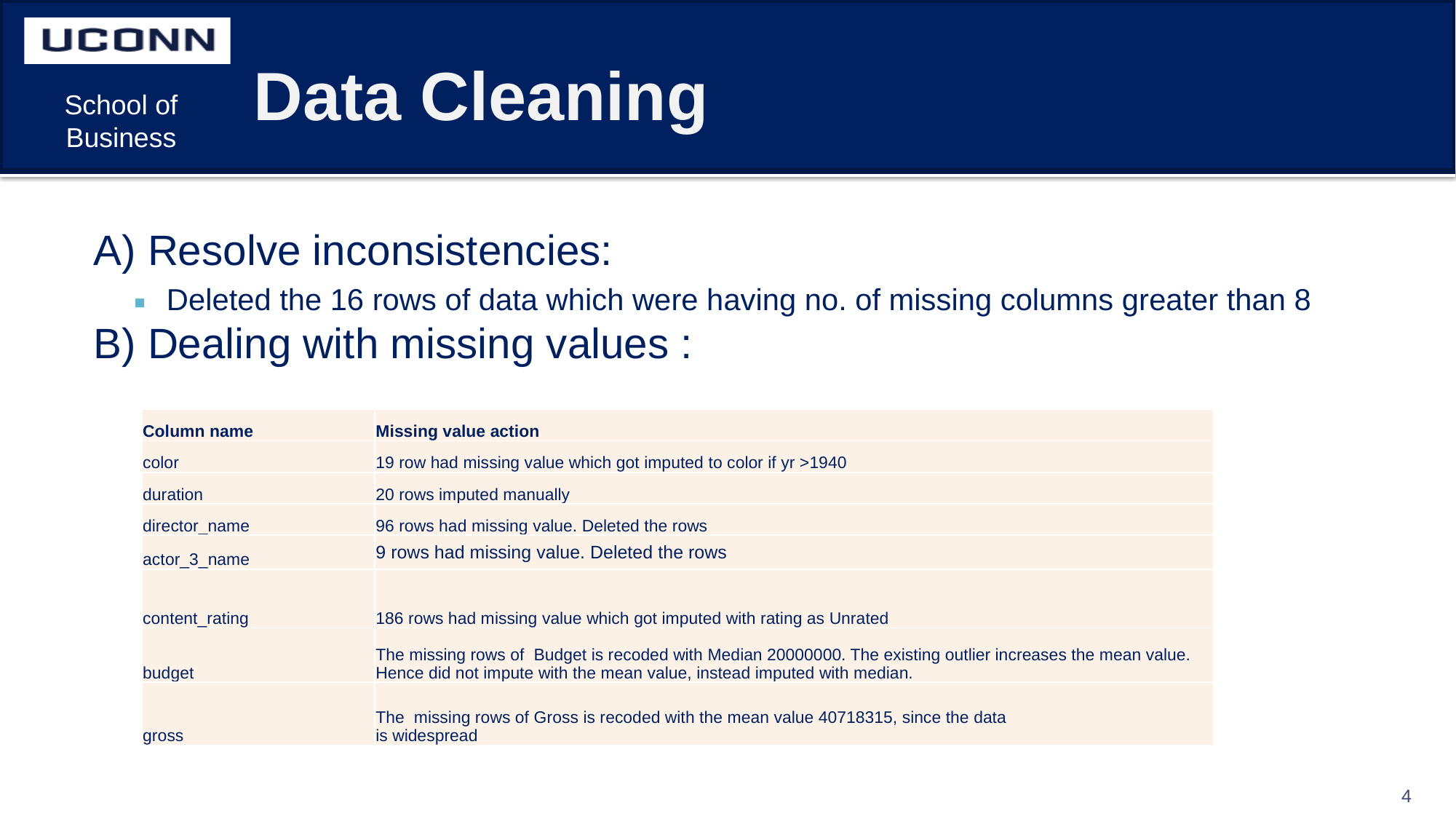

# Data Cleaning
A) Resolve inconsistencies:
Deleted the 16 rows of data which were having no. of missing columns greater than 8
B) Dealing with missing values :

| Column name | Missing value action |
| --- | --- |
| color | 19 row had missing value which got imputed to color if yr >1940 |
| duration | 20 rows imputed manually |
| director\_name | 96 rows had missing value. Deleted the rows |
| actor\_3\_name | 9 rows had missing value. Deleted the rows |
| content\_rating | 186 rows had missing value which got imputed with rating as Unrated |
| budget | The missing rows of Budget is recoded with Median 20000000. The existing outlier increases the mean value. Hence did not impute with the mean value, instead imputed with median. |
| gross | The missing rows of Gross is recoded with the mean value 40718315, since the data is widespread |
4